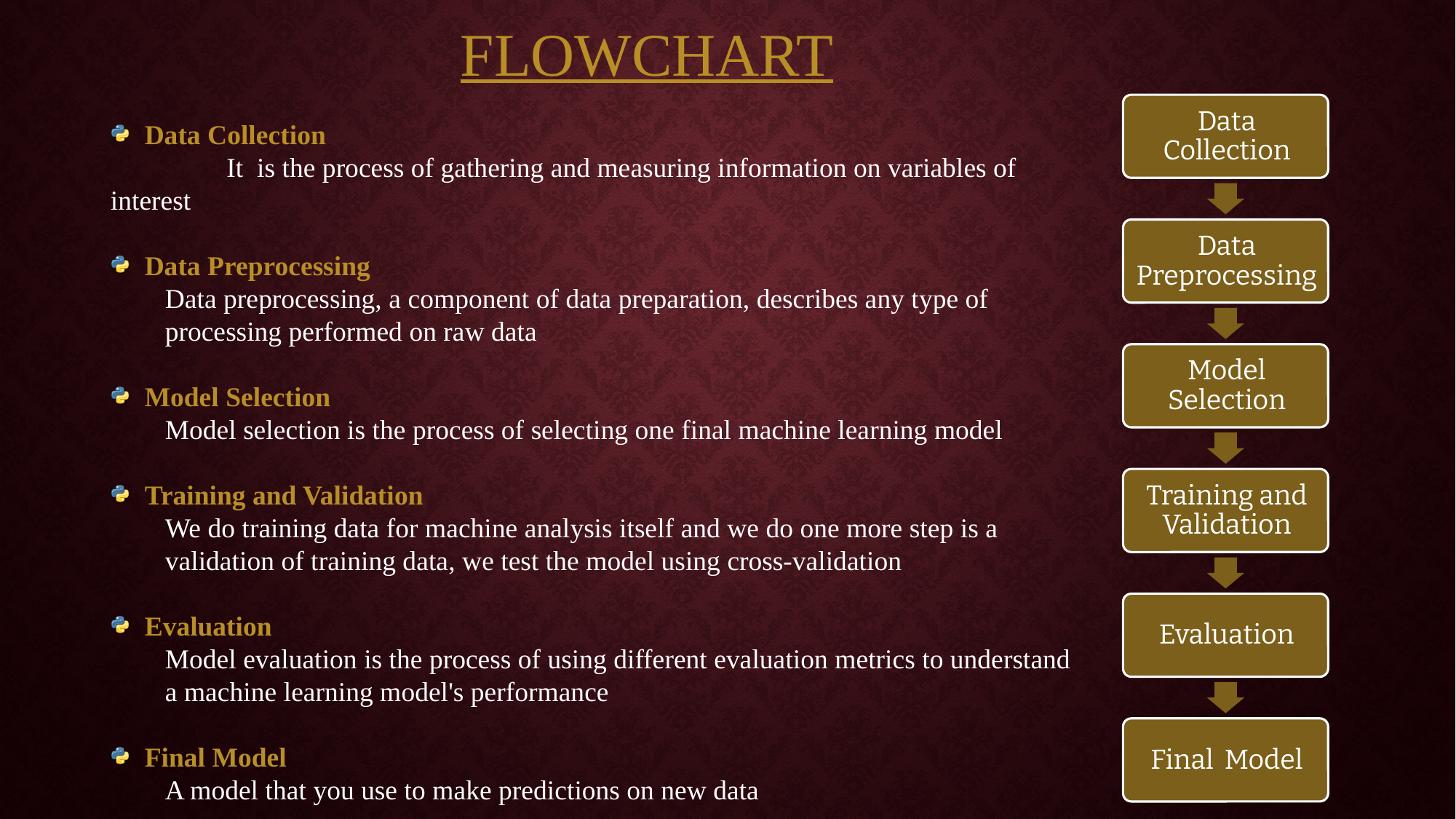

FLOWCHART
Data Collection

Data Preprocessing

Model Selection

Training and Validation

Evaluation

Final  Model
Data Collection
    	 It  is the process of gathering and measuring information on variables of  interest

Data Preprocessing
Data preprocessing, a component of data preparation, describes any type of processing performed on raw data

Model Selection
Model selection is the process of selecting one final machine learning model

Training and Validation
We do training data for machine analysis itself and we do one more step is a validation of training data, we test the model using cross-validation

Evaluation
Model evaluation is the process of using different evaluation metrics to understand a machine learning model's performance

Final Model
A model that you use to make predictions on new data